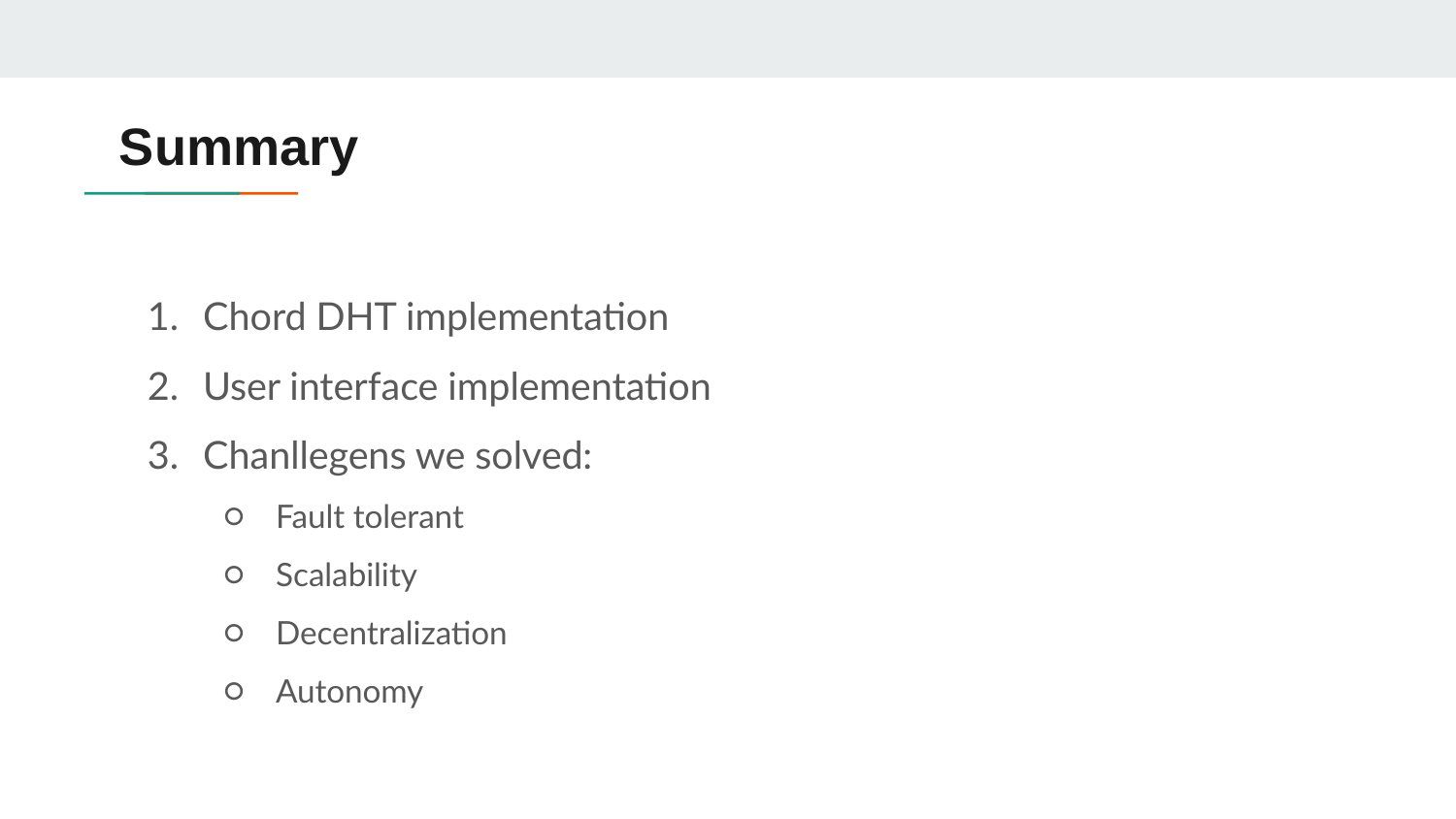

# Summary
Chord DHT implementation
User interface implementation
Chanllegens we solved:
Fault tolerant
Scalability
Decentralization
Autonomy